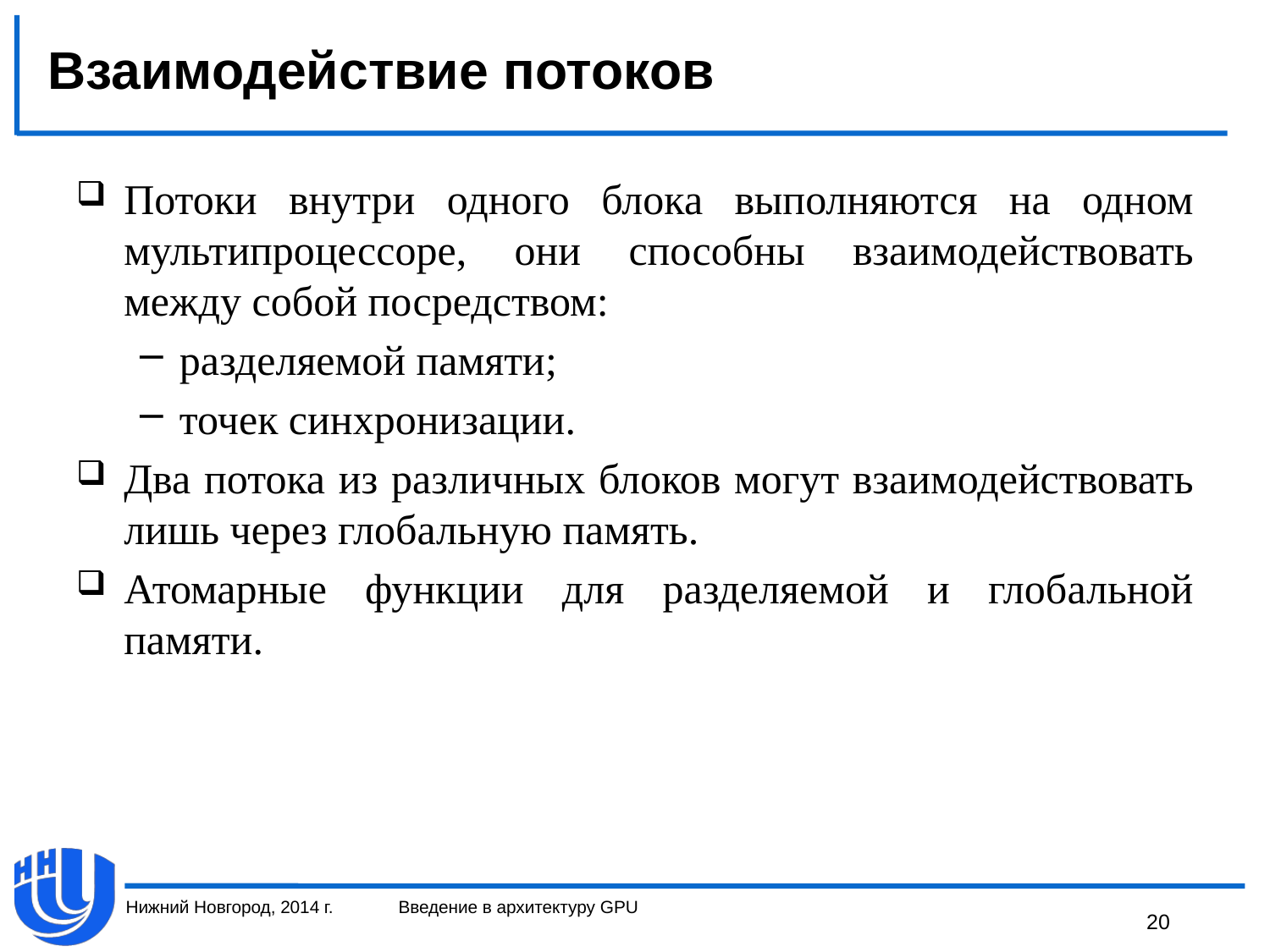

# Взаимодействие потоков
Потоки внутри одного блока выполняются на одном мультипроцессоре, они способны взаимодействовать между собой посредством:
разделяемой памяти;
точек синхронизации.
Два потока из различных блоков могут взаимодействовать лишь через глобальную память.
Атомарные функции для разделяемой и глобальной памяти.

Нижний Новгород, 2014 г.
Введение в архитектуру GPU
20